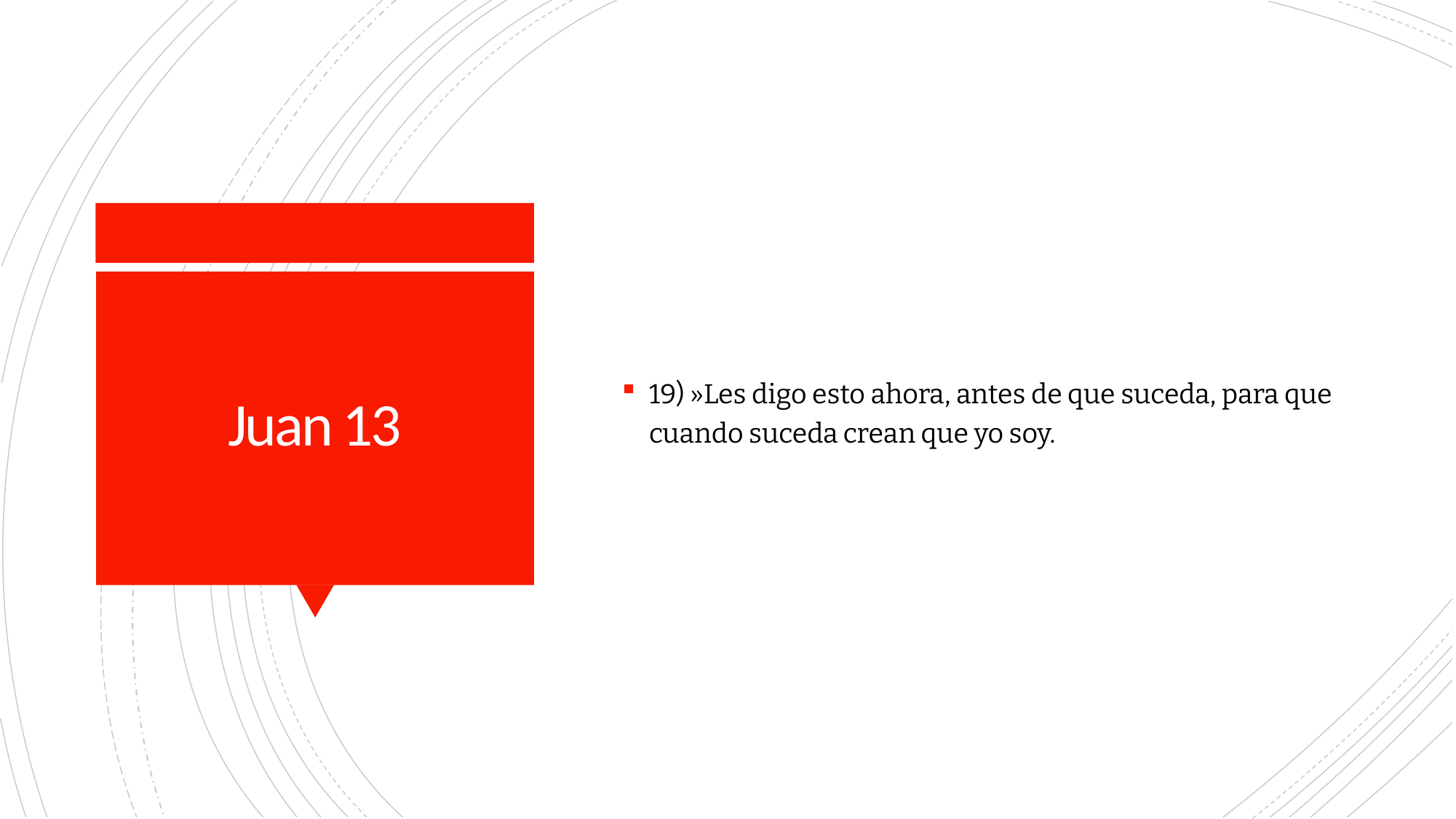

19) »Les digo esto ahora, antes de que suceda, para que cuando suceda crean que yo soy.
# Juan 13